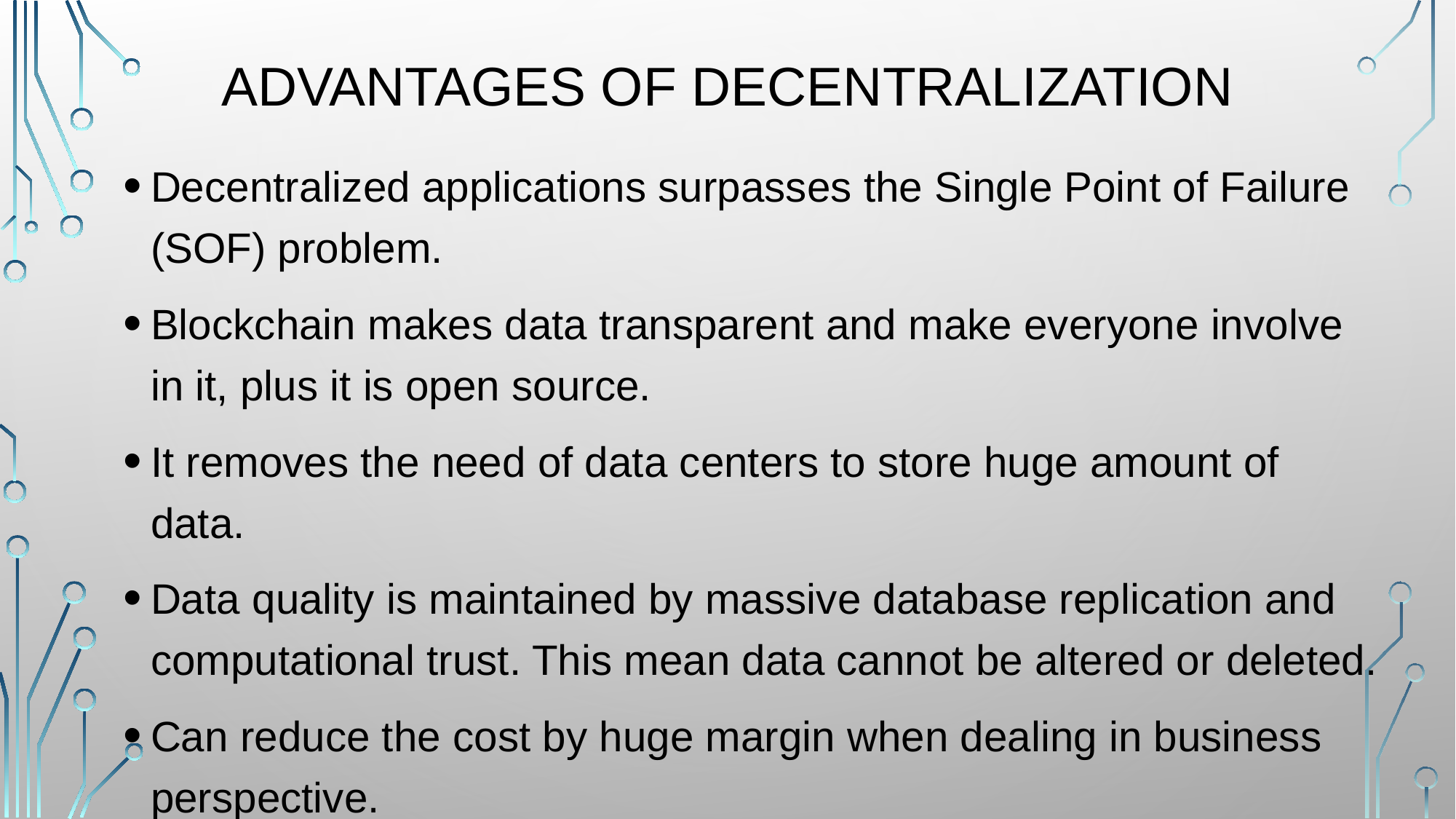

# Advantages Of deCEntralization
Decentralized applications surpasses the Single Point of Failure (SOF) problem.
Blockchain makes data transparent and make everyone involve in it, plus it is open source.
It removes the need of data centers to store huge amount of data.
Data quality is maintained by massive database replication and computational trust. This mean data cannot be altered or deleted.
Can reduce the cost by huge margin when dealing in business perspective.